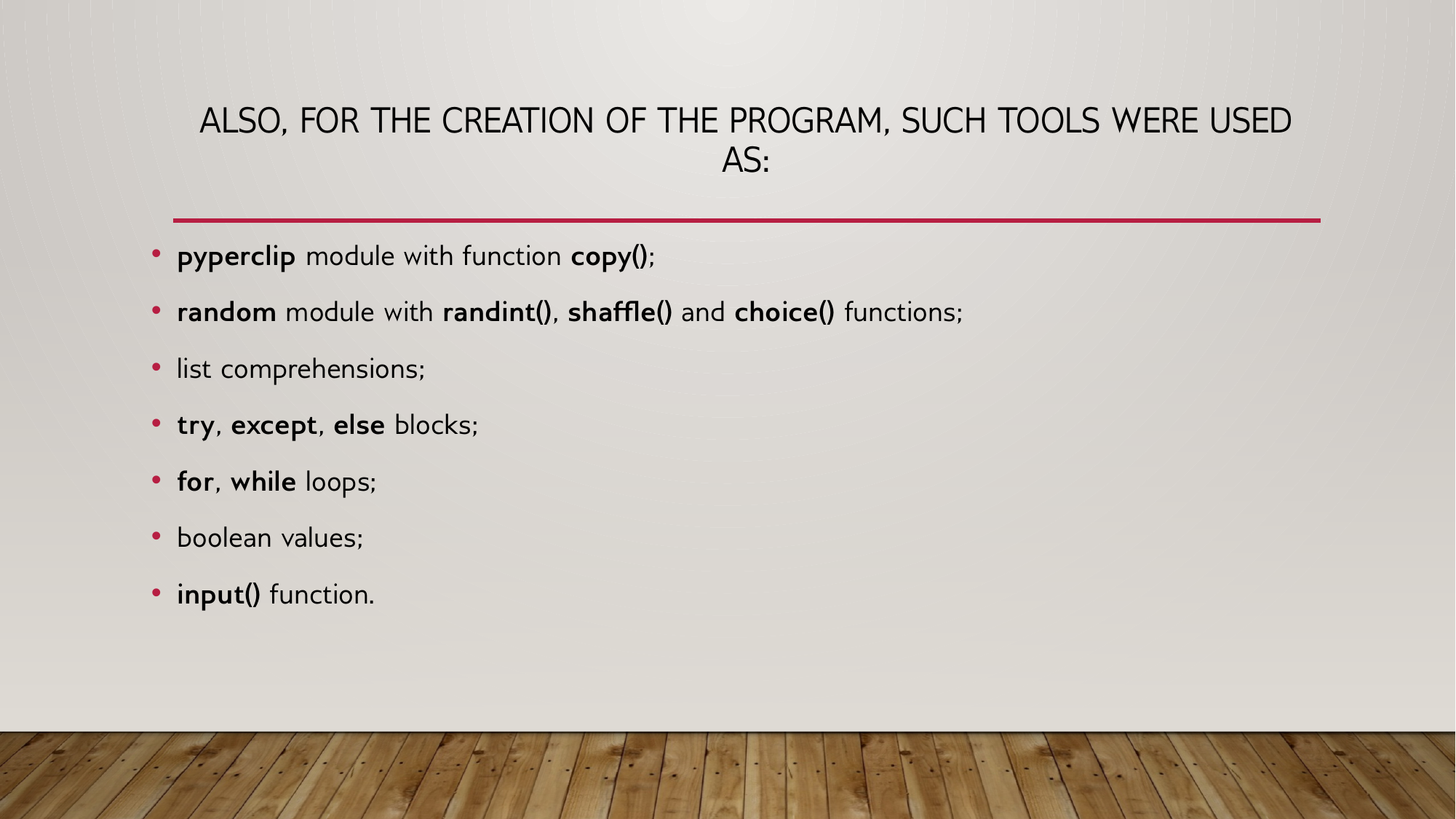

# Also, for the creation of the program, such tools were used as:

pyperclip module with function copy();
random module with randint(), shaffle() and choice() functions;
list comprehensions;
try, except, else blocks;
for, while loops;
boolean values;
input() function.